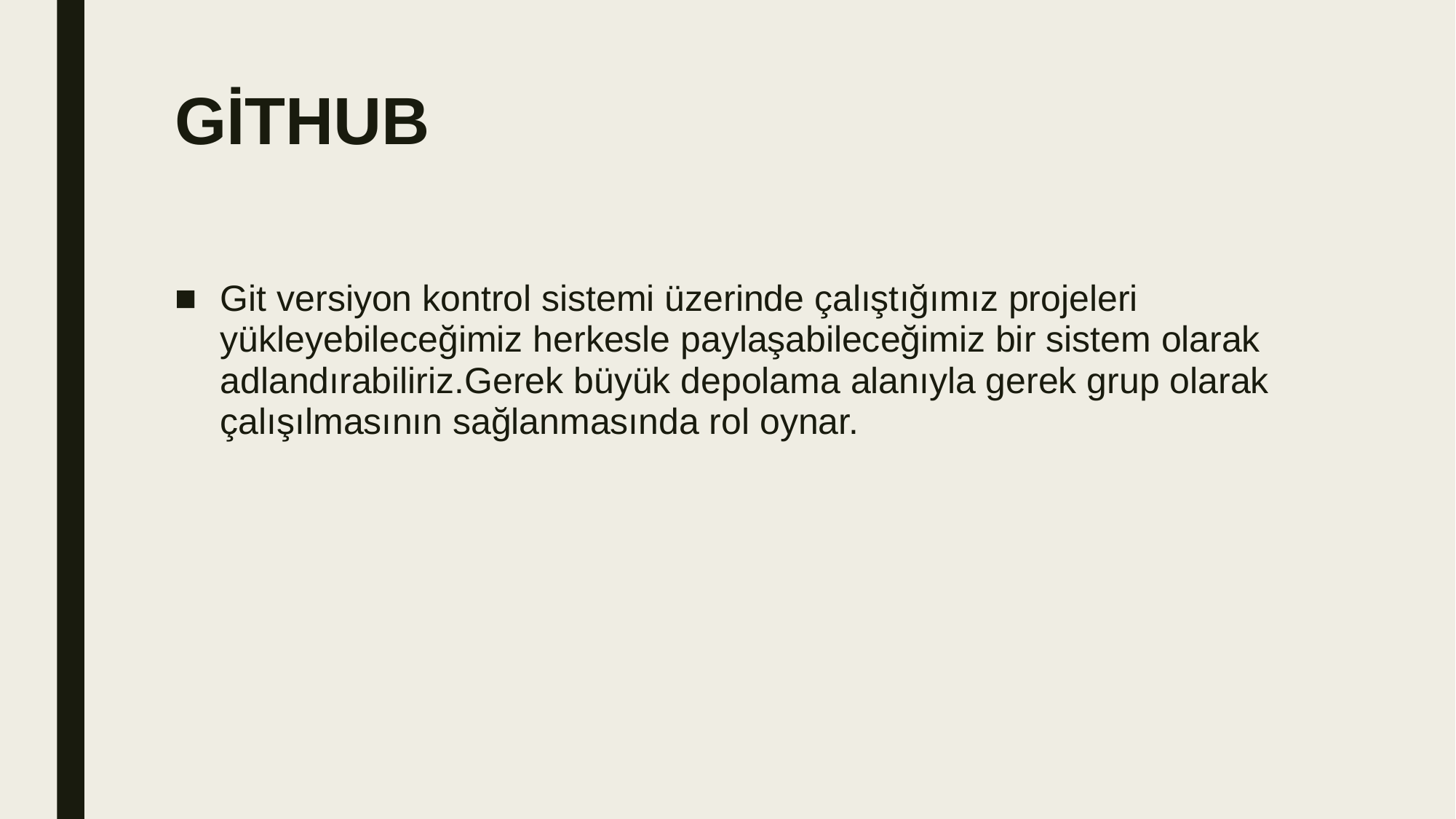

# GİTHUB
Git versiyon kontrol sistemi üzerinde çalıştığımız projeleri yükleyebileceğimiz herkesle paylaşabileceğimiz bir sistem olarak adlandırabiliriz.Gerek büyük depolama alanıyla gerek grup olarak çalışılmasının sağlanmasında rol oynar.